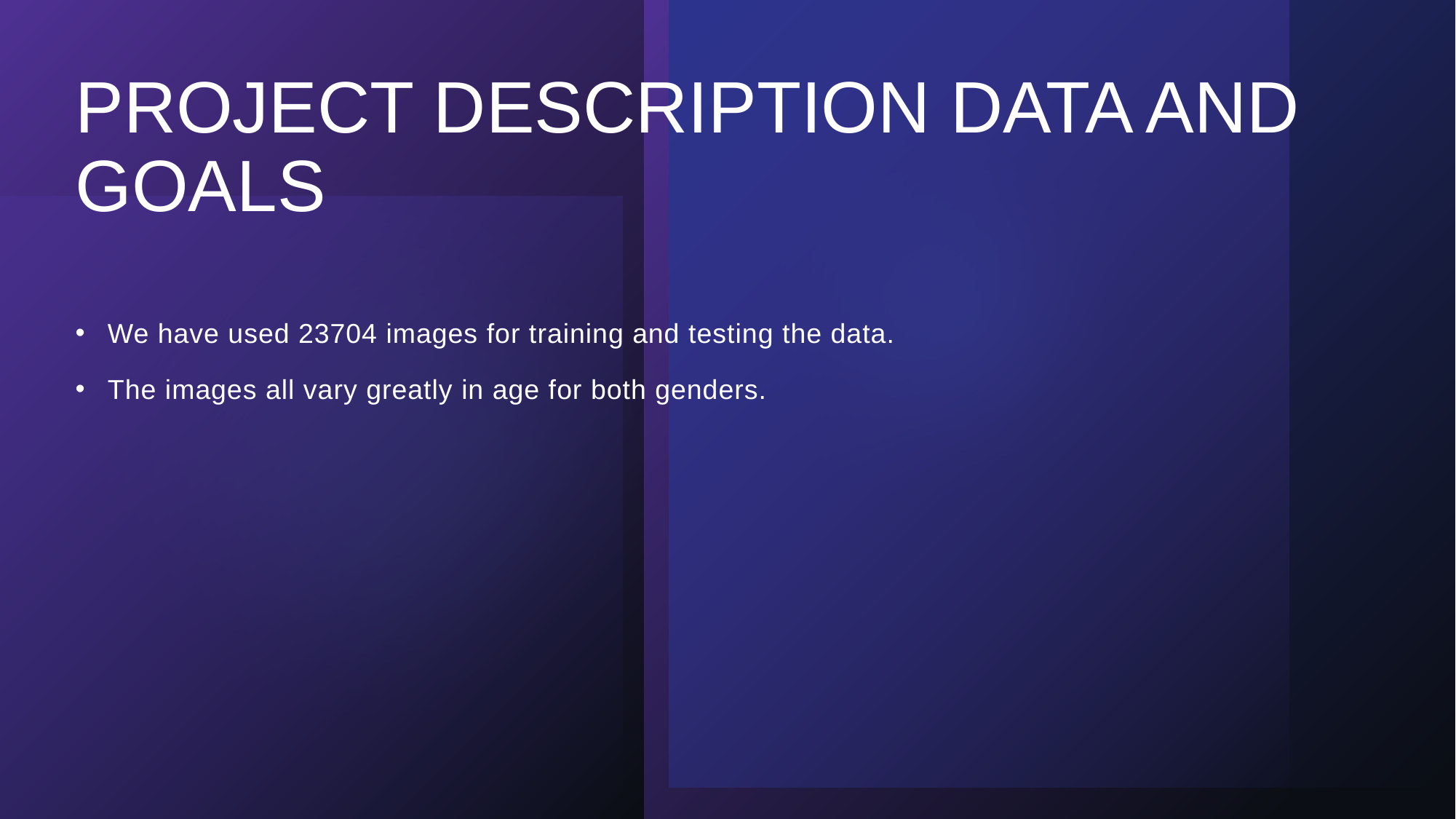

# PROJECT DESCRIPTION DATA AND GOALS
We have used 23704 images for training and testing the data.
The images all vary greatly in age for both genders.